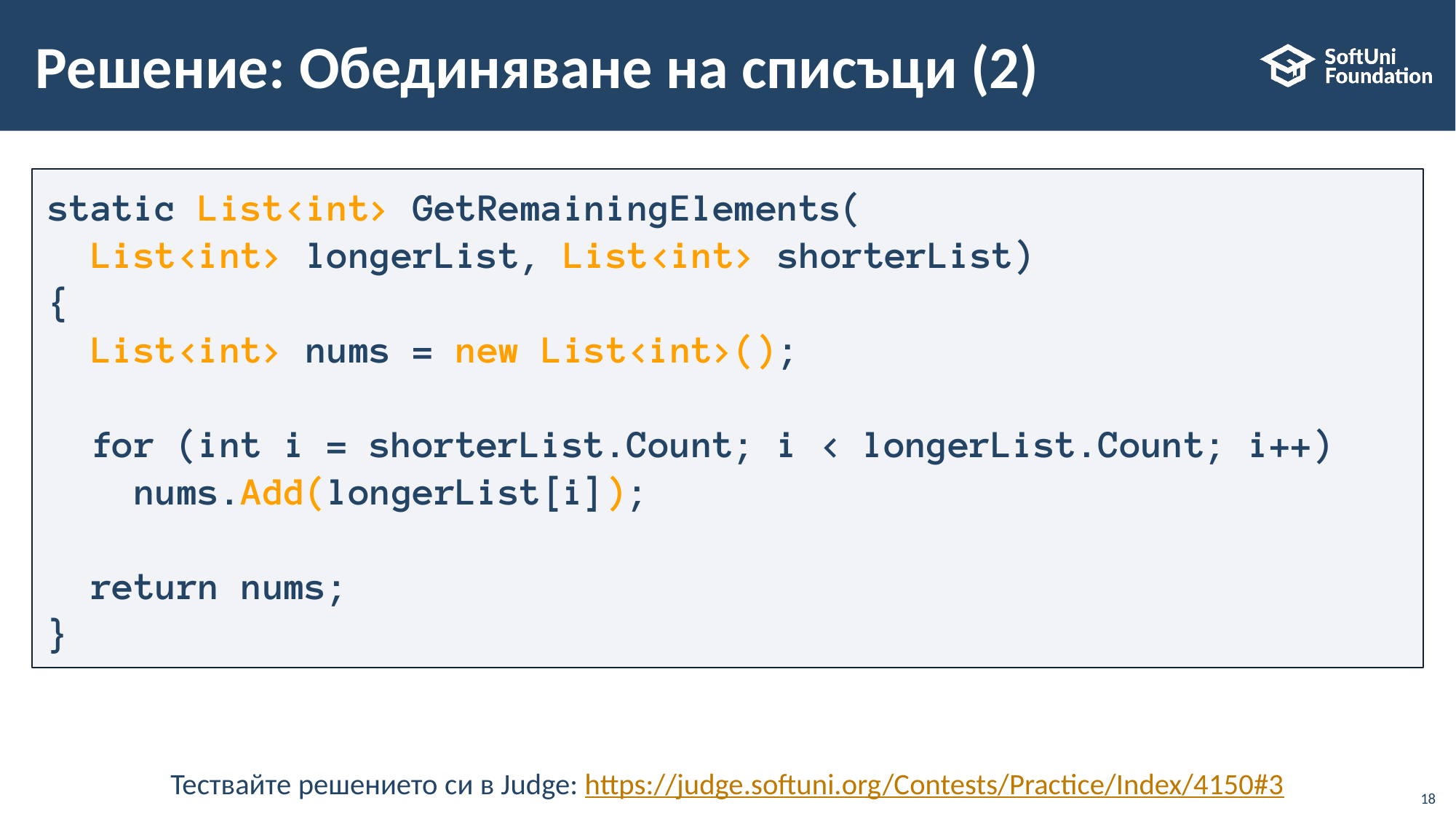

# Решение: Обединяване на списъци (2)
static List<int> GetRemainingElements(
  List<int> longerList, List<int> shorterList)
{
  List<int> nums = new List<int>();

  for (int i = shorterList.Count; i < longerList.Count; i++)
    nums.Add(longerList[i]);

  return nums;
}
Тествайте решението си в Judge: https://judge.softuni.org/Contests/Practice/Index/4150#3
18